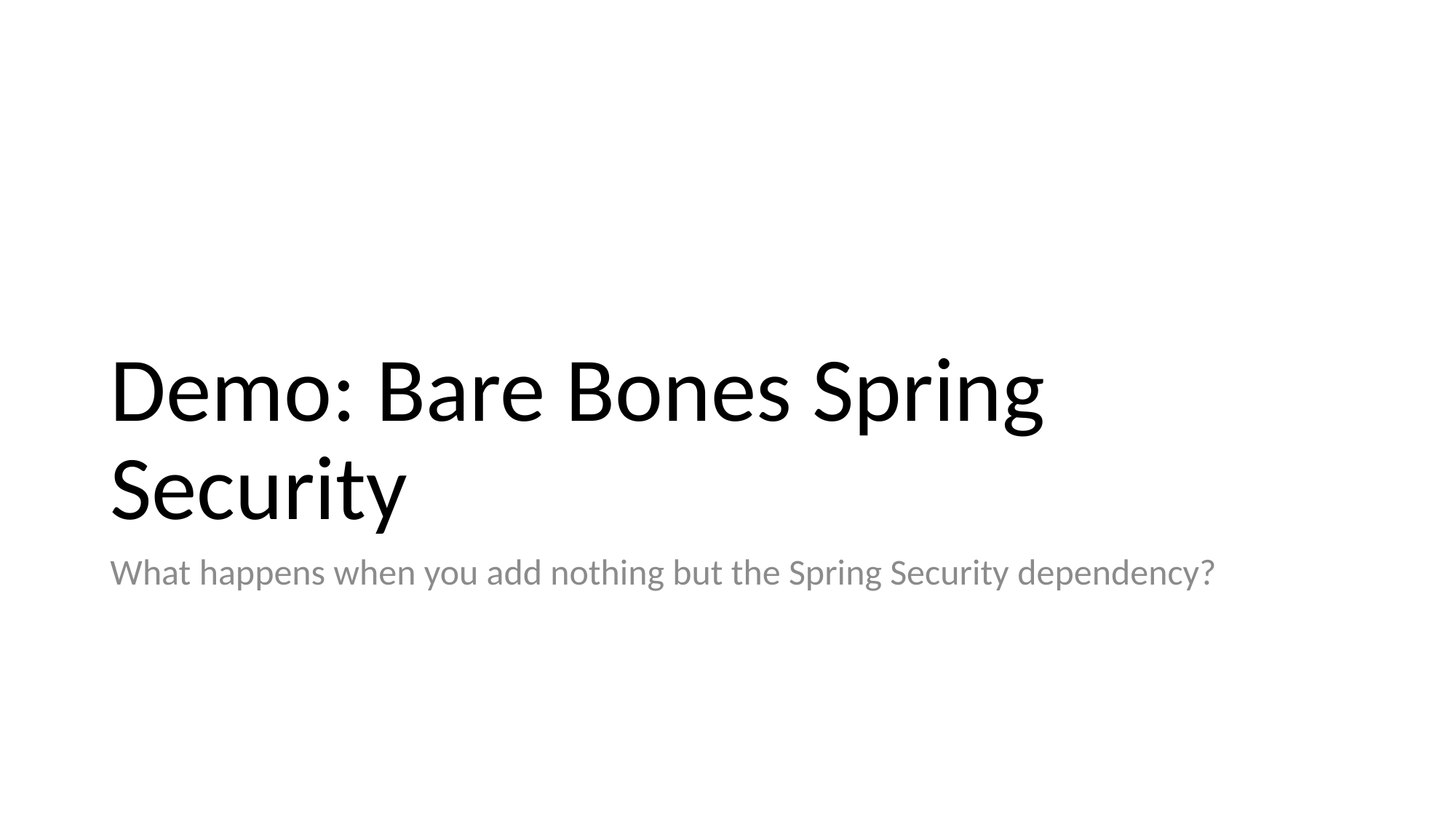

# Demo: Bare Bones Spring Security
What happens when you add nothing but the Spring Security dependency?